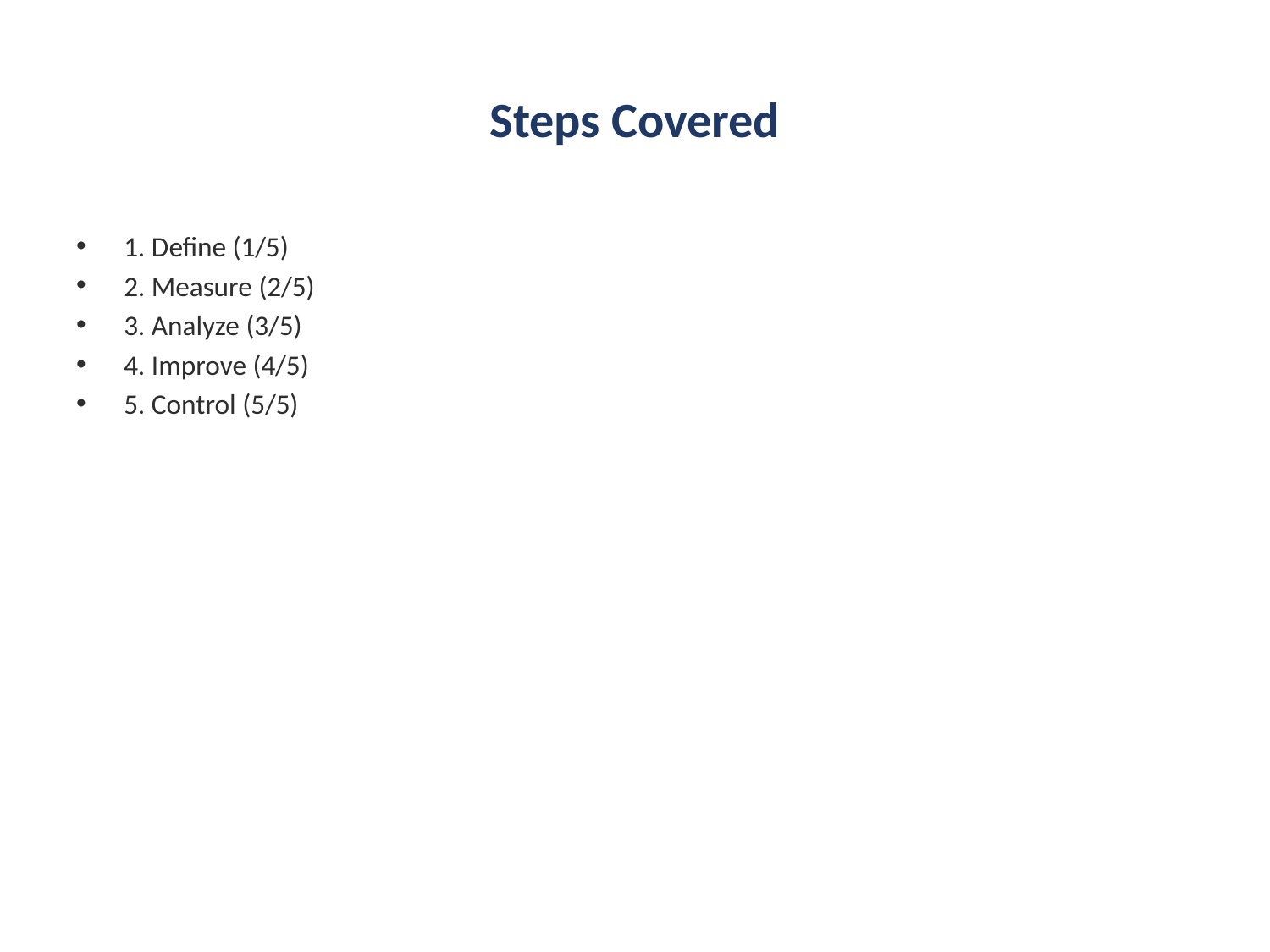

# Steps Covered
1. Define (1/5)
2. Measure (2/5)
3. Analyze (3/5)
4. Improve (4/5)
5. Control (5/5)